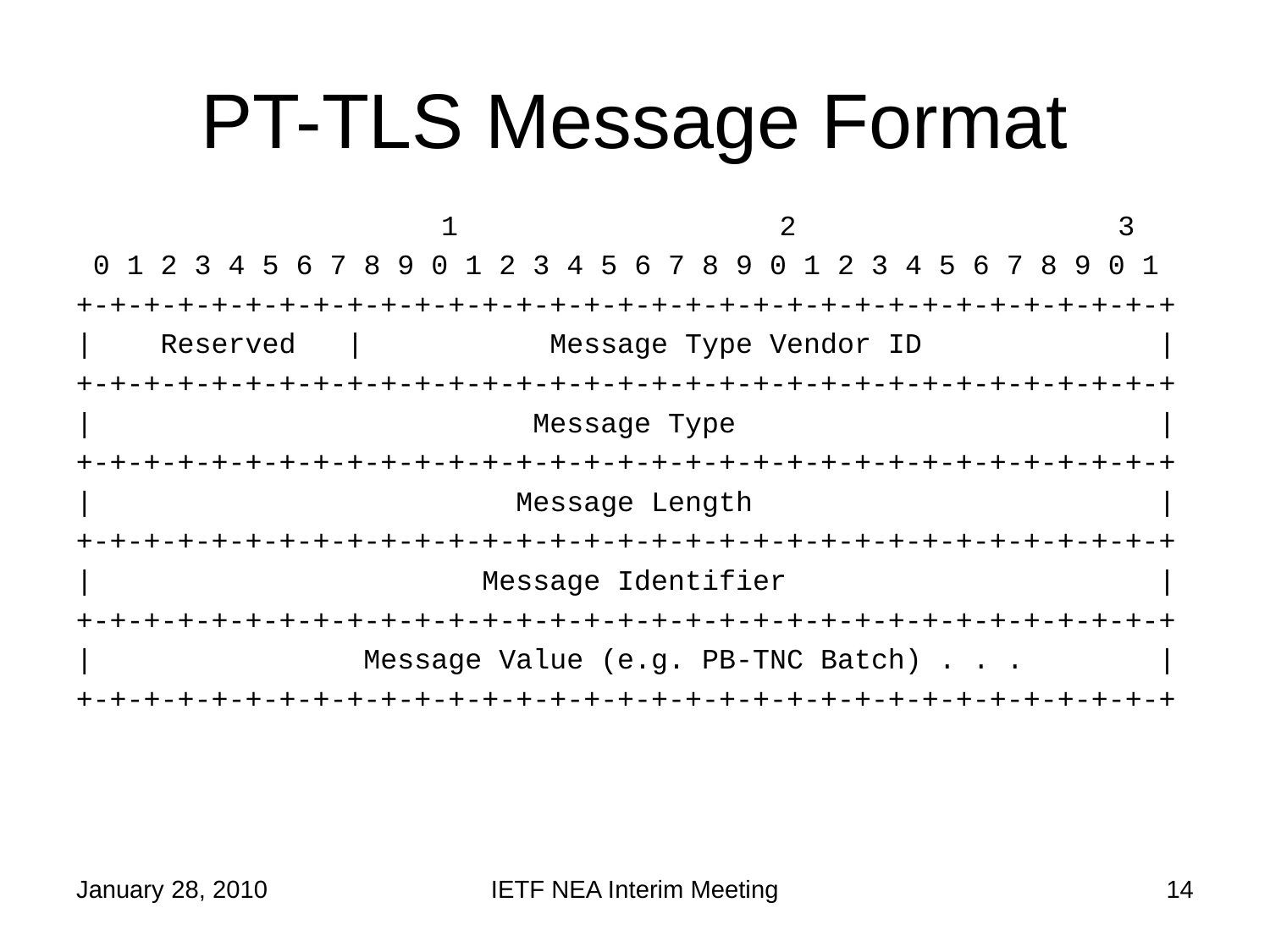

# PT-TLS Message Format
                       1                   2                   3
 0 1 2 3 4 5 6 7 8 9 0 1 2 3 4 5 6 7 8 9 0 1 2 3 4 5 6 7 8 9 0 1
+-+-+-+-+-+-+-+-+-+-+-+-+-+-+-+-+-+-+-+-+-+-+-+-+-+-+-+-+-+-+-+-+
|    Reserved   |           Message Type Vendor ID              |
+-+-+-+-+-+-+-+-+-+-+-+-+-+-+-+-+-+-+-+-+-+-+-+-+-+-+-+-+-+-+-+-+
|                          Message Type                         |
+-+-+-+-+-+-+-+-+-+-+-+-+-+-+-+-+-+-+-+-+-+-+-+-+-+-+-+-+-+-+-+-+
|                         Message Length                        |
+-+-+-+-+-+-+-+-+-+-+-+-+-+-+-+-+-+-+-+-+-+-+-+-+-+-+-+-+-+-+-+-+
|                       Message Identifier                      |
+-+-+-+-+-+-+-+-+-+-+-+-+-+-+-+-+-+-+-+-+-+-+-+-+-+-+-+-+-+-+-+-+
|                Message Value (e.g. PB-TNC Batch) . . .        |
+-+-+-+-+-+-+-+-+-+-+-+-+-+-+-+-+-+-+-+-+-+-+-+-+-+-+-+-+-+-+-+-+

January 28, 2010
IETF NEA Interim Meeting
14